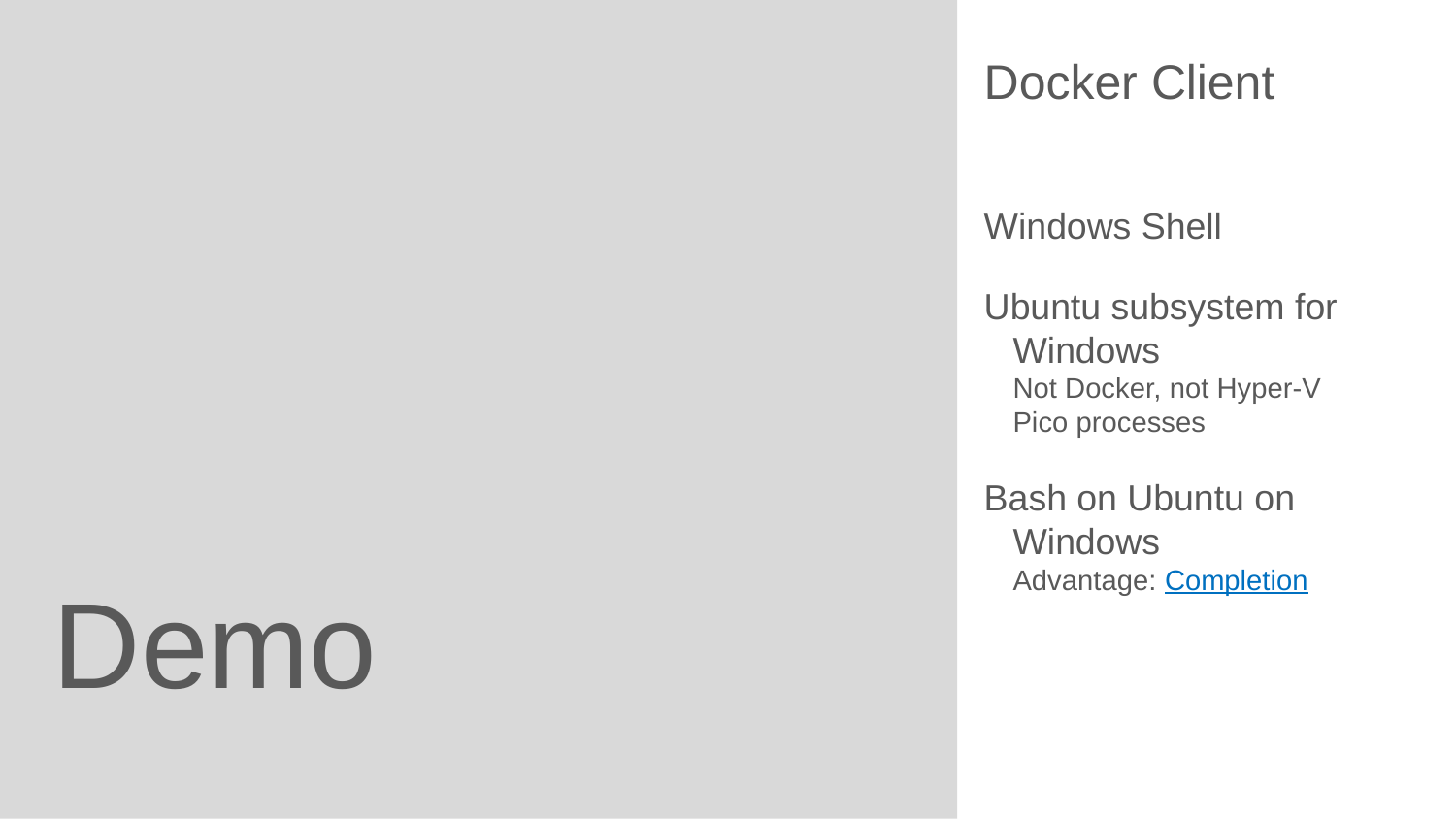

Docker Client

Windows Shell
Ubuntu subsystem for Windows
Not Docker, not Hyper-V
Pico processes
Bash on Ubuntu on Windows
Advantage: Completion